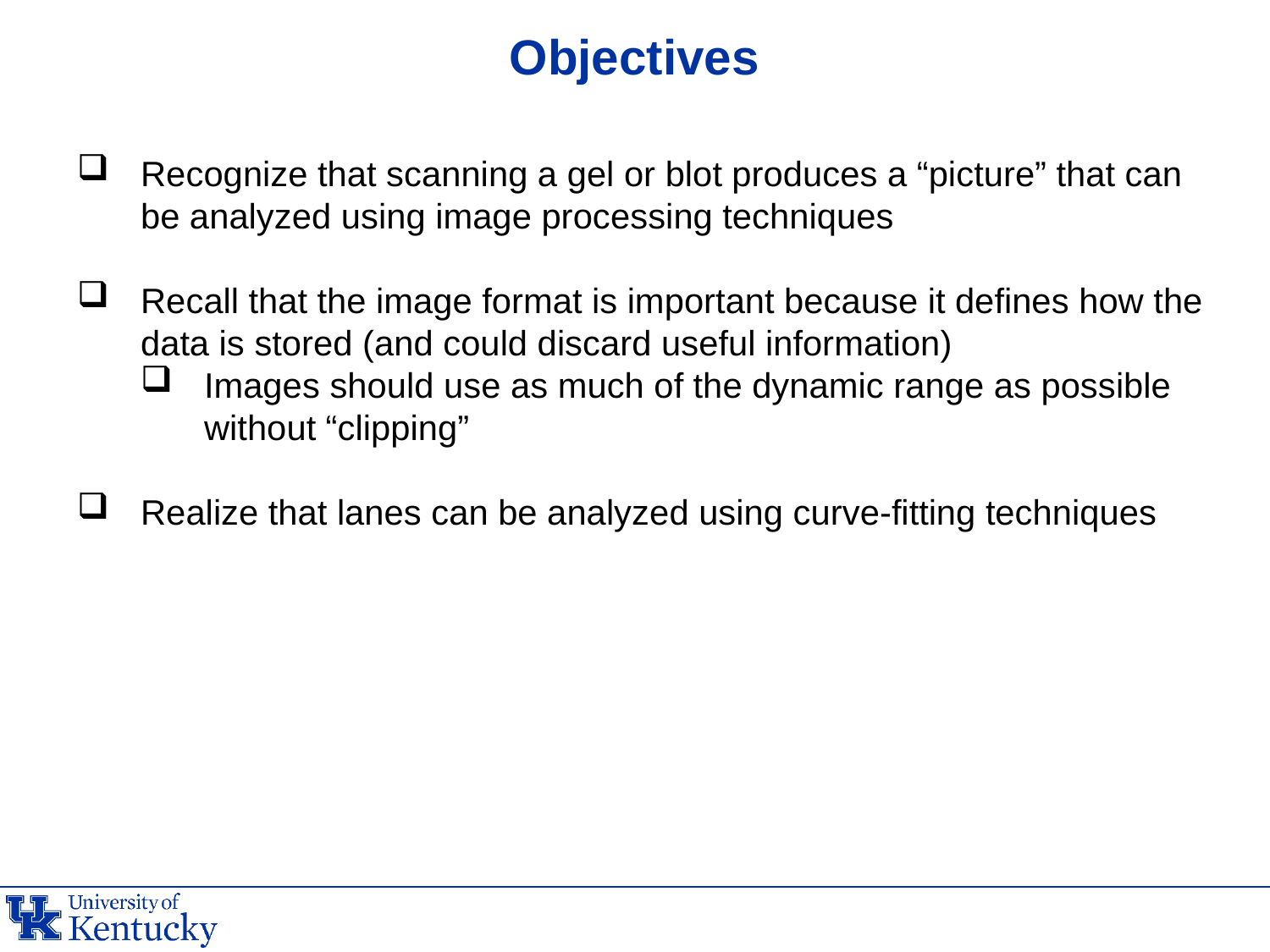

# Objectives
Recognize that scanning a gel or blot produces a “picture” that can be analyzed using image processing techniques

Recall that the image format is important because it defines how the data is stored (and could discard useful information)
Images should use as much of the dynamic range as possible without “clipping”
Realize that lanes can be analyzed using curve-fitting techniques